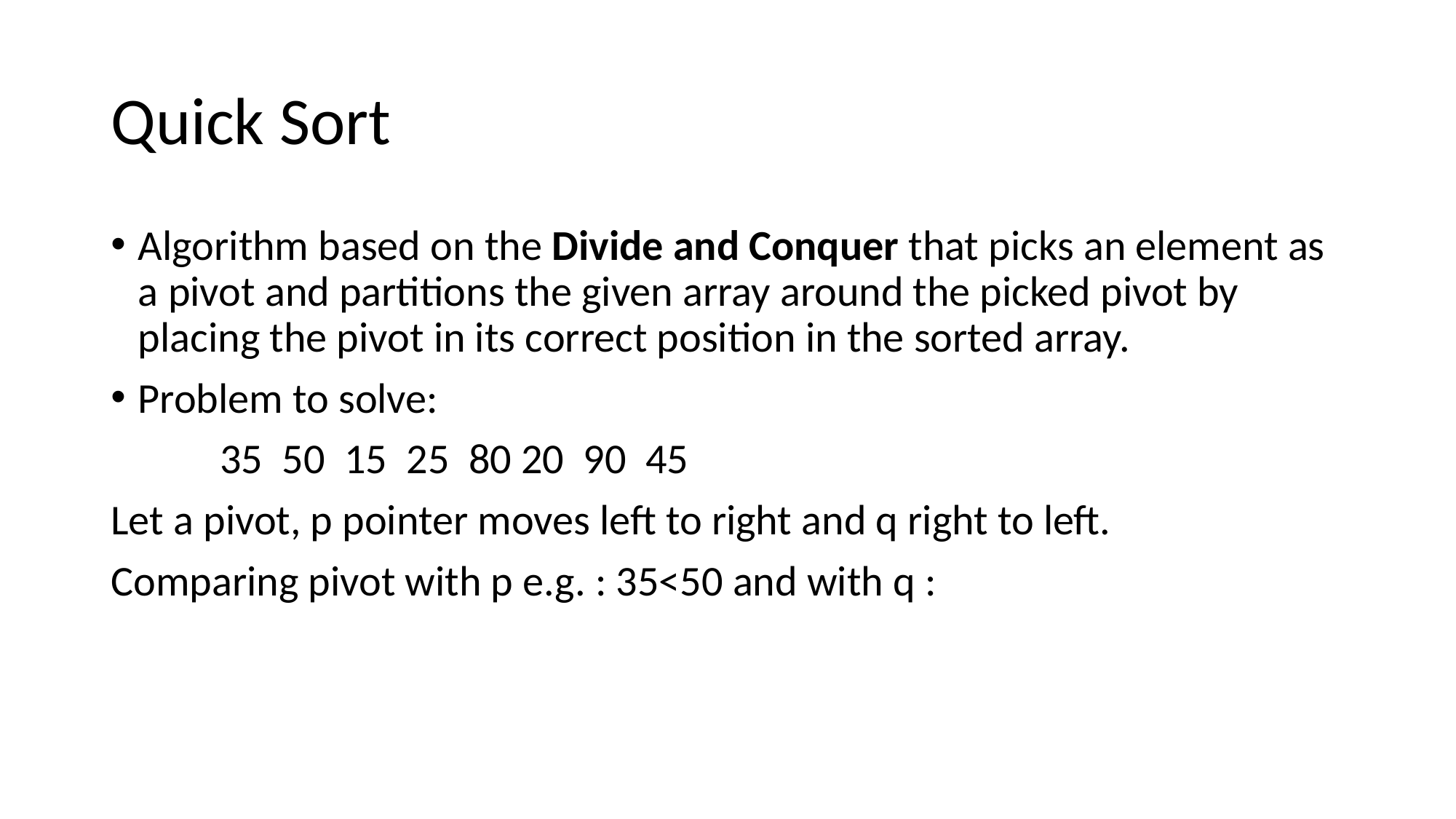

# Quick Sort
Algorithm based on the Divide and Conquer that picks an element as a pivot and partitions the given array around the picked pivot by placing the pivot in its correct position in the sorted array.
Problem to solve:
	35  50  15  25  80 20  90  45
Let a pivot, p pointer moves left to right and q right to left.
Comparing pivot with p e.g. : 35<50 and with q :